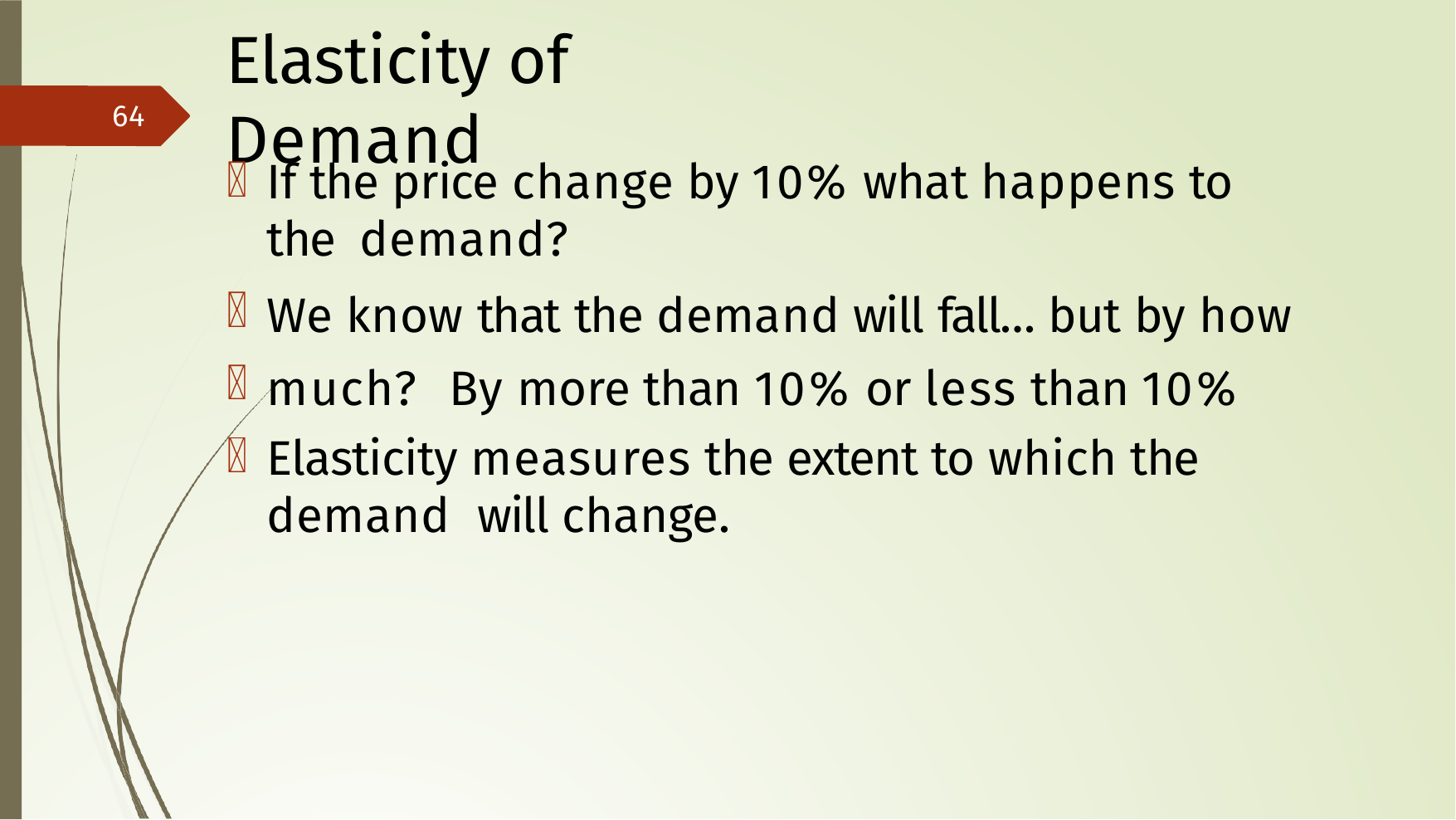

# Elasticity of Demand
64
If the price change by 10% what happens to the  demand?
We know that the demand will fall… but by how much?  By more than 10% or less than 10%
Elasticity measures the extent to which the demand  will change.